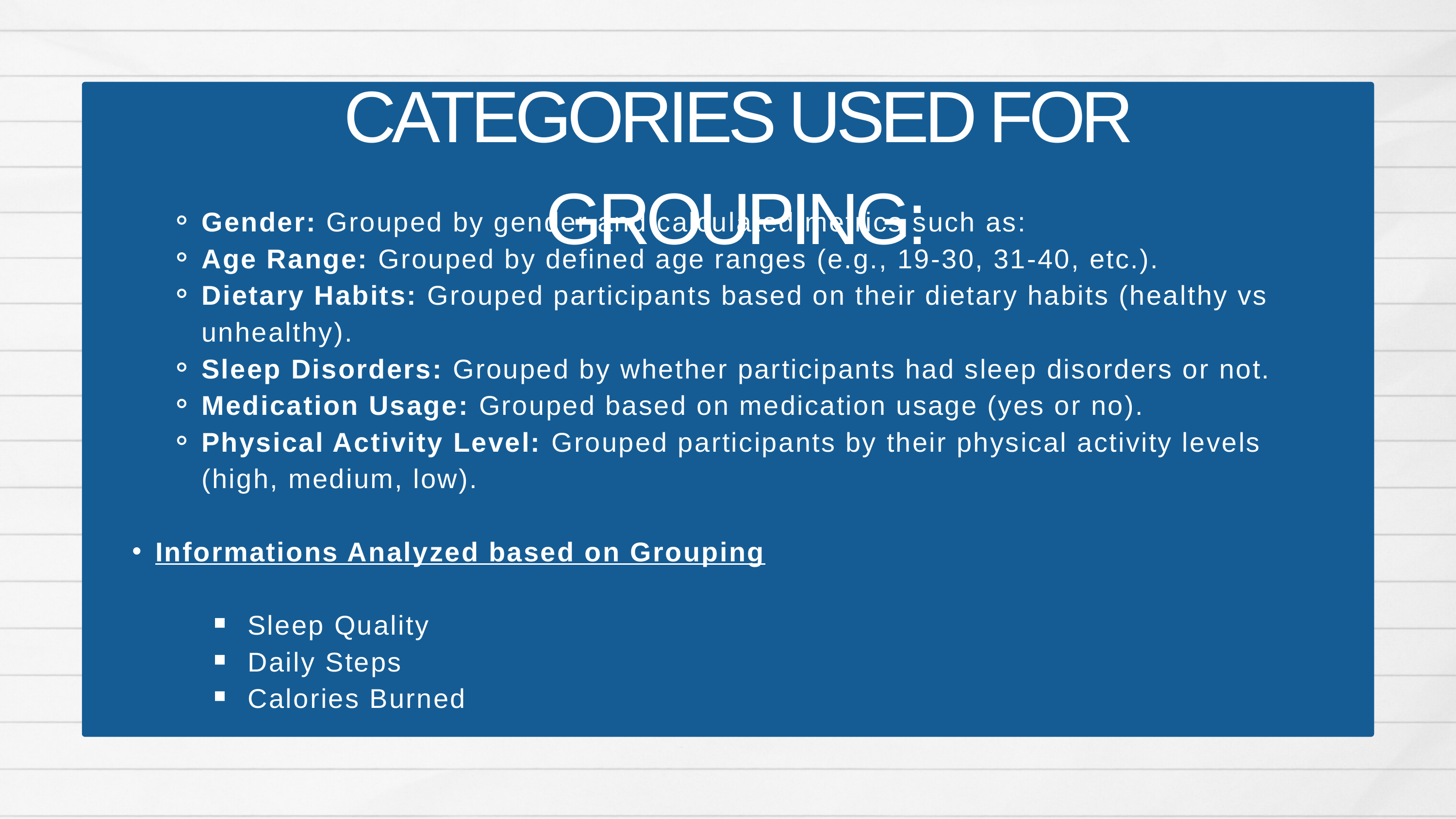

CATEGORIES USED FOR GROUPING:

Gender: Grouped by gender and calculated metrics such as:
Age Range: Grouped by defined age ranges (e.g., 19-30, 31-40, etc.).
Dietary Habits: Grouped participants based on their dietary habits (healthy vs unhealthy).
Sleep Disorders: Grouped by whether participants had sleep disorders or not.
Medication Usage: Grouped based on medication usage (yes or no).
Physical Activity Level: Grouped participants by their physical activity levels (high, medium, low).

Informations Analyzed based on Grouping

Sleep Quality
Daily Steps
Calories Burned